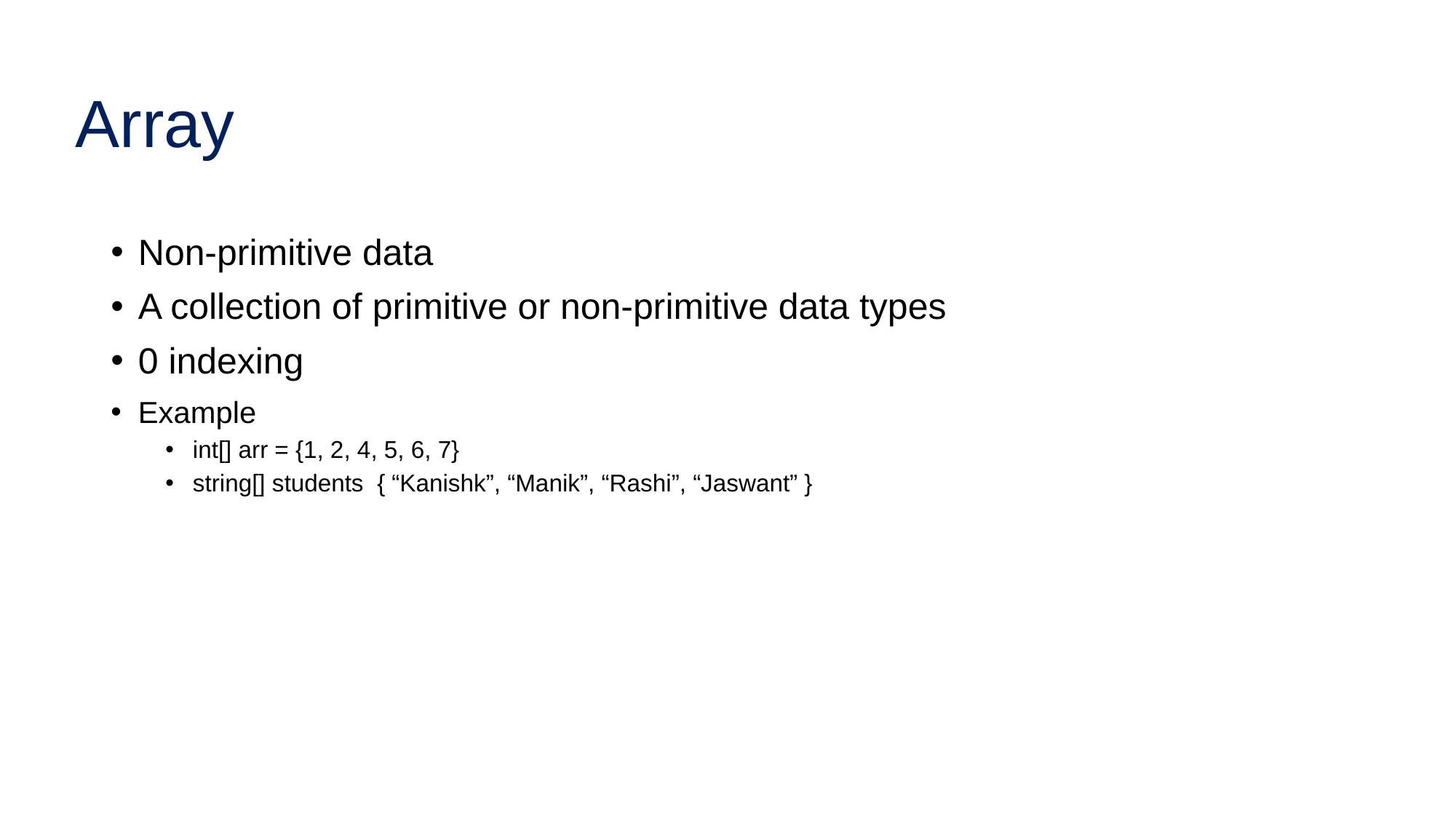

# Array
Non-primitive data
A collection of primitive or non-primitive data types
0 indexing
Example
int[] arr = {1, 2, 4, 5, 6, 7}
string[] students  { “Kanishk”, “Manik”, “Rashi”, “Jaswant” }